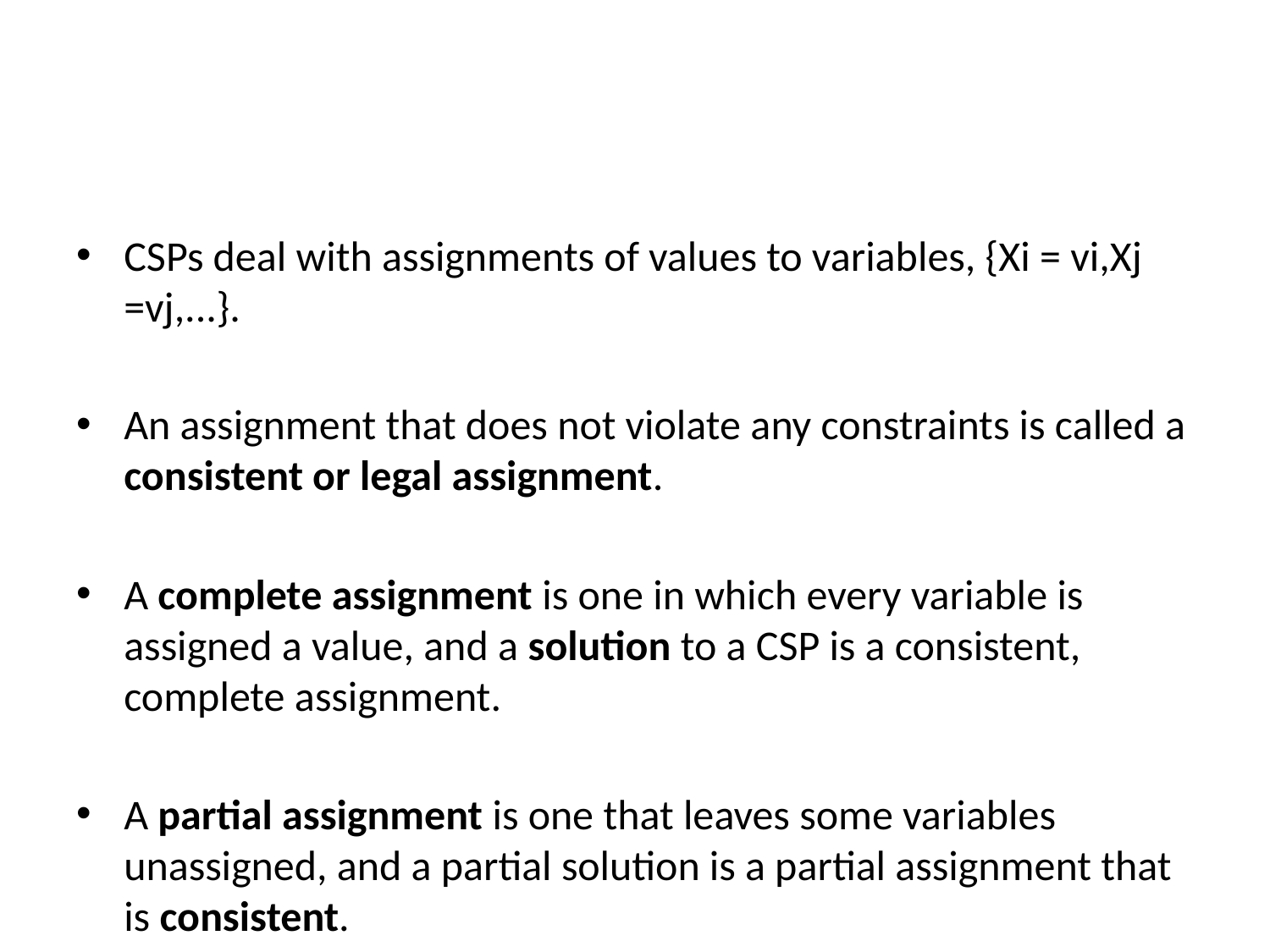

#
CSPs deal with assignments of values to variables, {Xi = vi,Xj =vj,...}.

An assignment that does not violate any constraints is called a consistent or legal assignment.

A complete assignment is one in which every variable is assigned a value, and a solution to a CSP is a consistent, complete assignment.

A partial assignment is one that leaves some variables unassigned, and a partial solution is a partial assignment that is consistent.